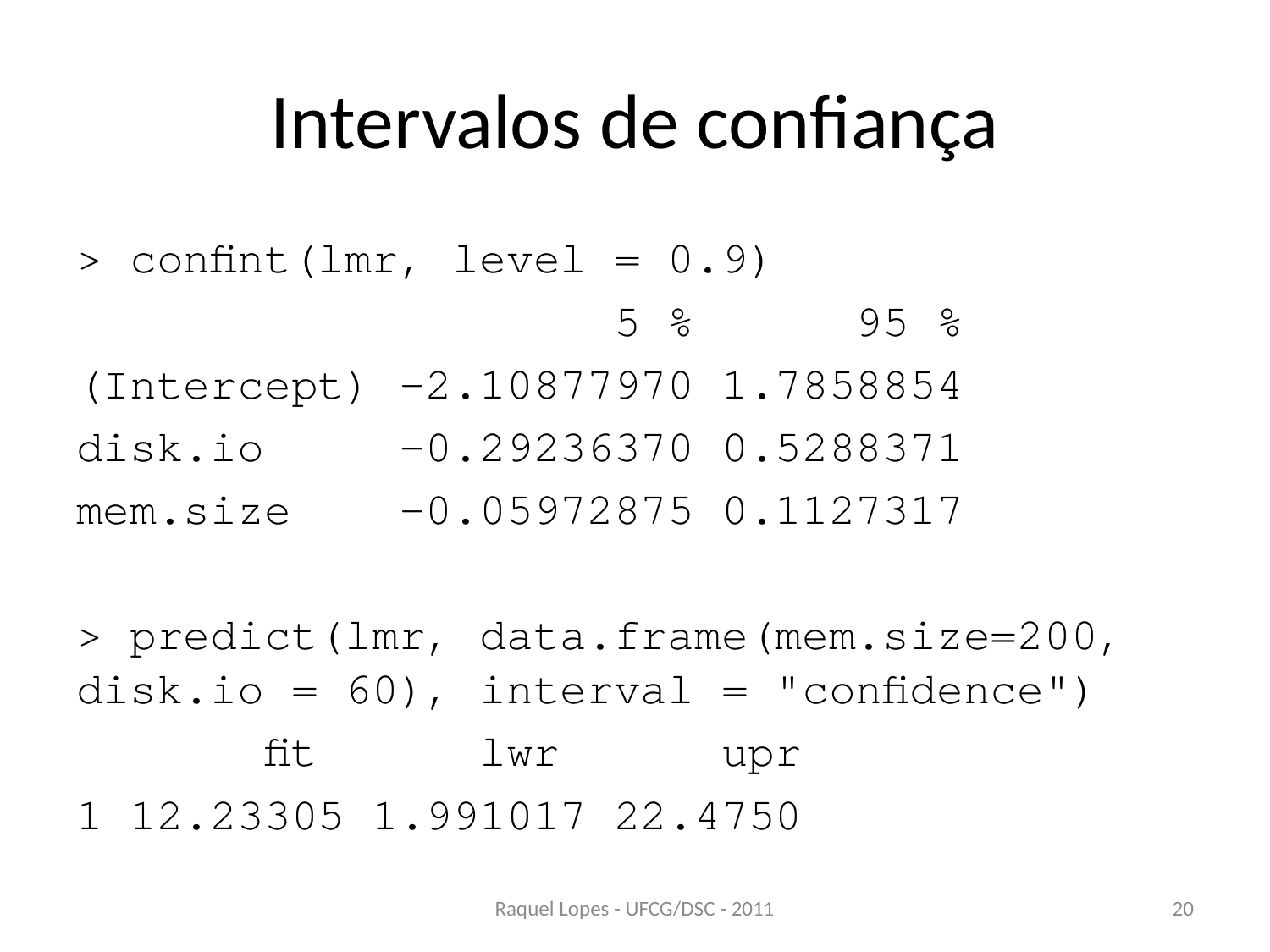

# Intervalos de confiança
> confint(lmr, level = 0.9)
                    5 %      95 %
(Intercept) -2.10877970 1.7858854
disk.io     -0.29236370 0.5288371
mem.size    -0.05972875 0.1127317

> predict(lmr, data.frame(mem.size=200, disk.io = 60), interval = "confidence")
       fit      lwr      upr
1 12.23305 1.991017 22.4750
Raquel Lopes - UFCG/DSC - 2011
20